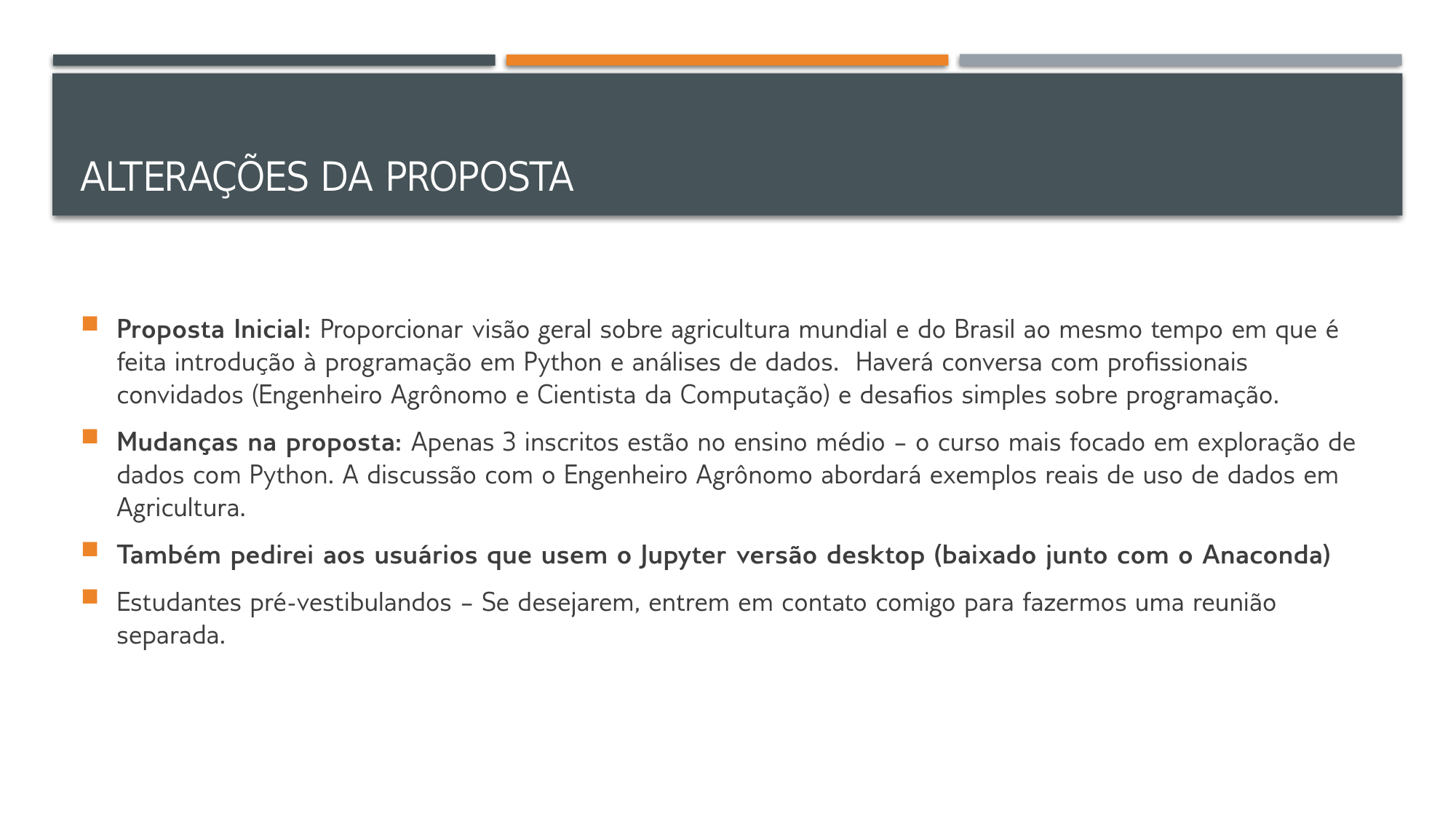

# Alterações da proposta
Proposta Inicial: Proporcionar visão geral sobre agricultura mundial e do Brasil ao mesmo tempo em que é feita introdução à programação em Python e análises de dados.  Haverá conversa com profissionais convidados (Engenheiro Agrônomo e Cientista da Computação) e desafios simples sobre programação.
Mudanças na proposta: Apenas 3 inscritos estão no ensino médio – o curso mais focado em exploração de dados com Python. A discussão com o Engenheiro Agrônomo abordará exemplos reais de uso de dados em Agricultura.
Também pedirei aos usuários que usem o Jupyter versão desktop (baixado junto com o Anaconda)
Estudantes pré-vestibulandos – Se desejarem, entrem em contato comigo para fazermos uma reunião separada.